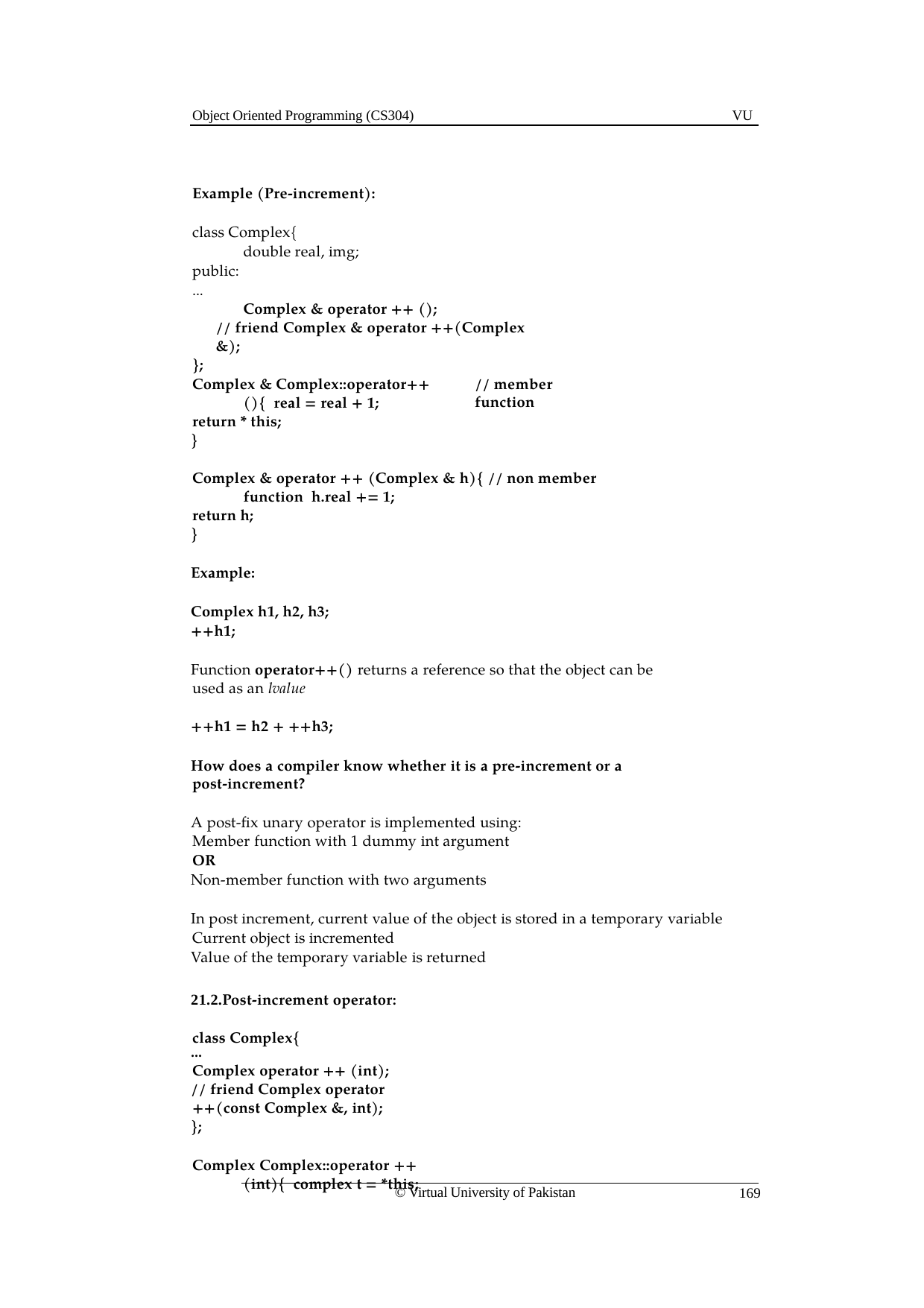

Object Oriented Programming (CS304)
VU

Example (Pre-increment):

class Complex{
double real, img;
public:
...
Complex & operator ++ ();
// friend Complex & operator ++(Complex &);
};
Complex & Complex::operator++(){  real = real + 1;
return * this;
}
// member function
Complex & operator ++ (Complex & h){ // non member function  h.real += 1;
return h;
}

Example:

Complex h1, h2, h3;
++h1;

Function operator++() returns a reference so that the object can be used as an lvalue

++h1 = h2 + ++h3;

How does a compiler know whether it is a pre-increment or a post-increment?

A post-fix unary operator is implemented using:  Member function with 1 dummy int argument  OR
Non-member function with two arguments

In post increment, current value of the object is stored in a temporary variable  Current object is incremented
Value of the temporary variable is returned
21.2.Post-increment operator:  class Complex{
...
Complex operator ++ (int);
// friend Complex operator ++(const Complex &, int);
};

Complex Complex::operator ++ (int){  complex t = *this;
© Virtual University of Pakistan

169